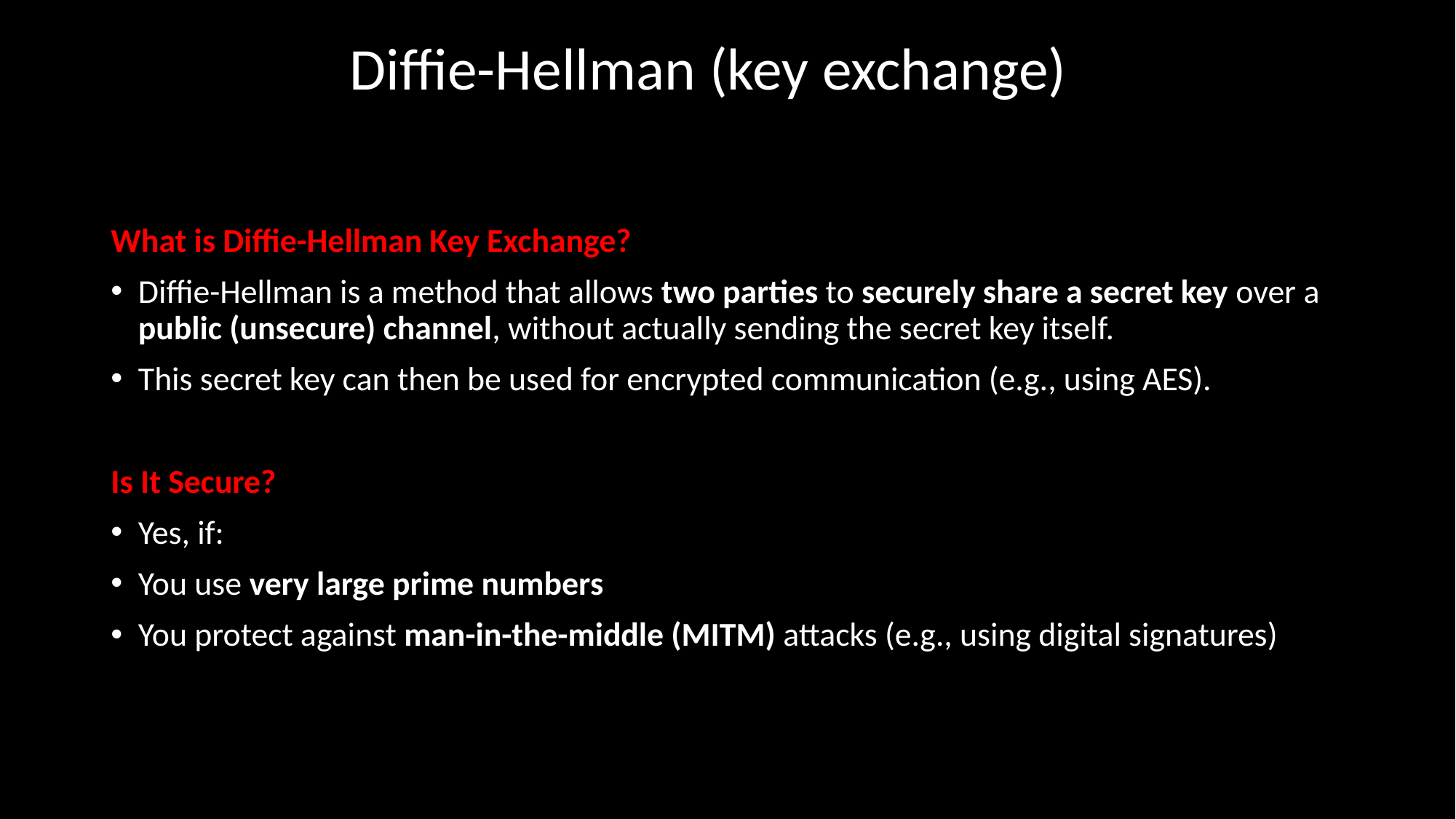

# Diffie-Hellman (key exchange)
What is Diffie-Hellman Key Exchange?
Diffie-Hellman is a method that allows two parties to securely share a secret key over a public (unsecure) channel, without actually sending the secret key itself.
This secret key can then be used for encrypted communication (e.g., using AES).

Is It Secure?
Yes, if:
You use very large prime numbers
You protect against man-in-the-middle (MITM) attacks (e.g., using digital signatures)